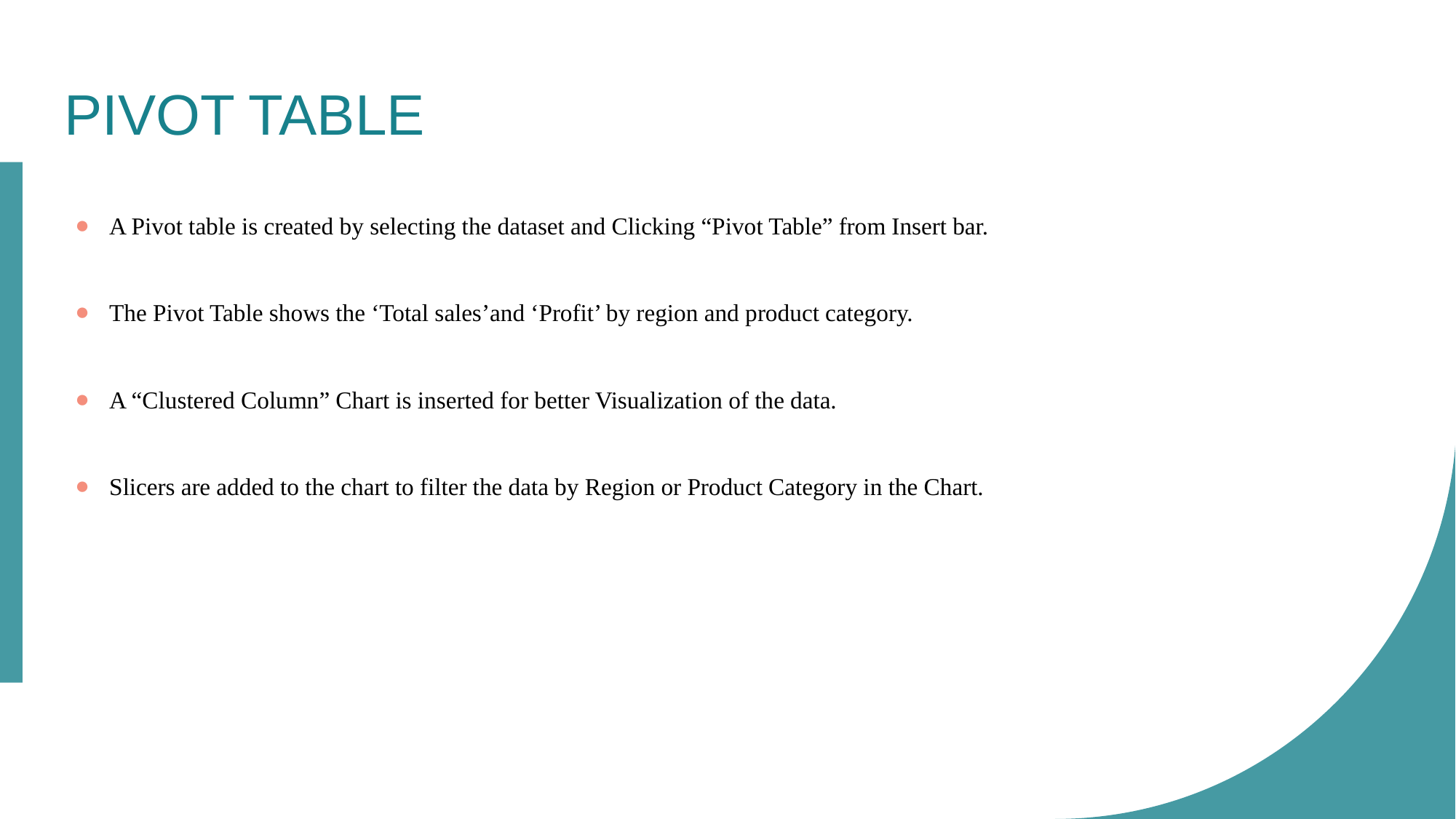

# PIVOT TABLE

A Pivot table is created by selecting the dataset and Clicking “Pivot Table” from Insert bar.

The Pivot Table shows the ‘Total sales’and ‘Profit’ by region and product category.

A “Clustered Column” Chart is inserted for better Visualization of the data.

Slicers are added to the chart to filter the data by Region or Product Category in the Chart.